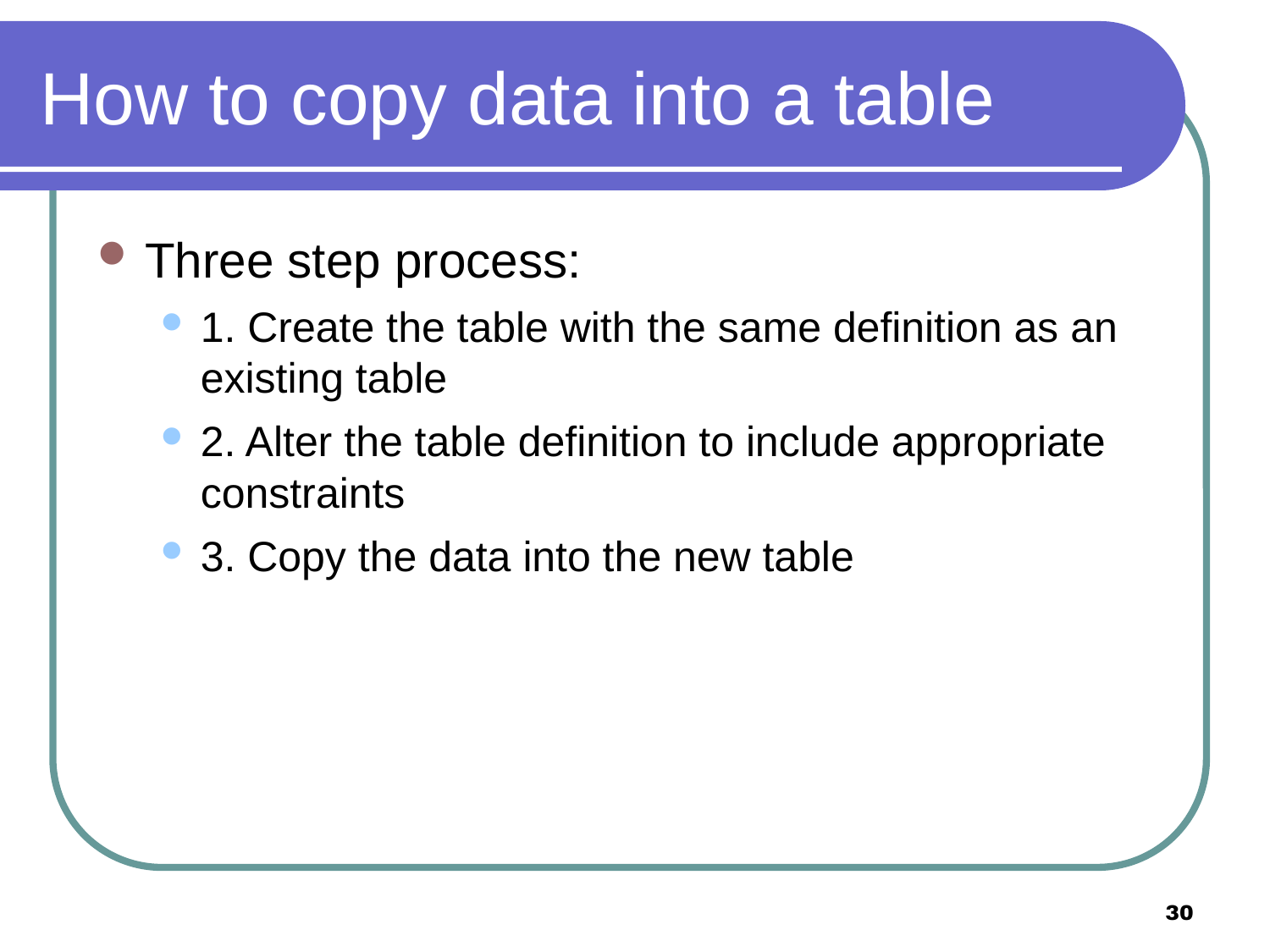

# How to copy data into a table
Three step process:
1. Create the table with the same definition as an existing table
2. Alter the table definition to include appropriate constraints
3. Copy the data into the new table

30